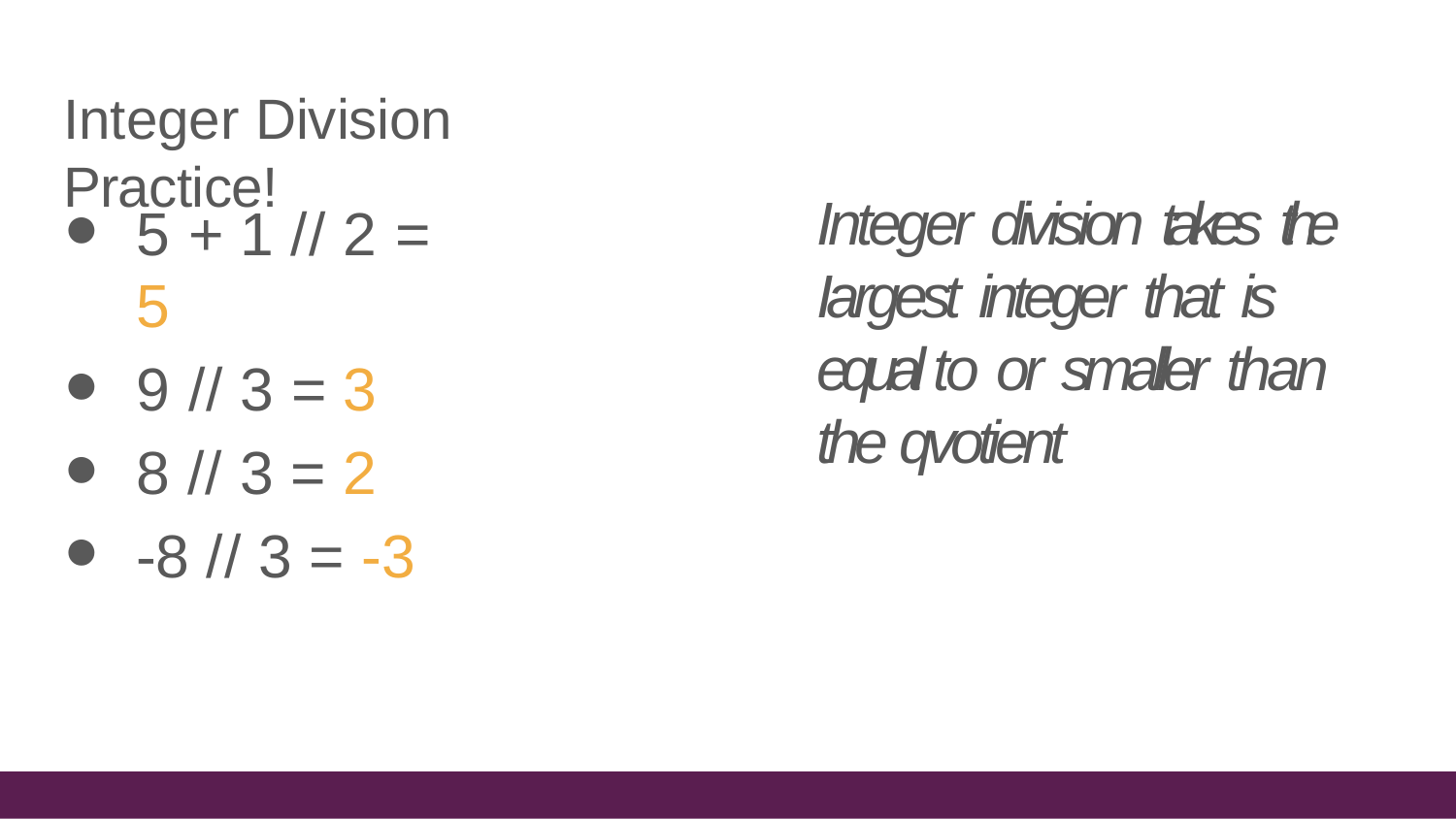

# Integer Division Practice!
5 + 1 // 2 = 5
9 // 3 = 3
8 // 3 = 2
-8 // 3 = -3
Integer division takes the Iargest integer that is equal to or smaller than the qvotient